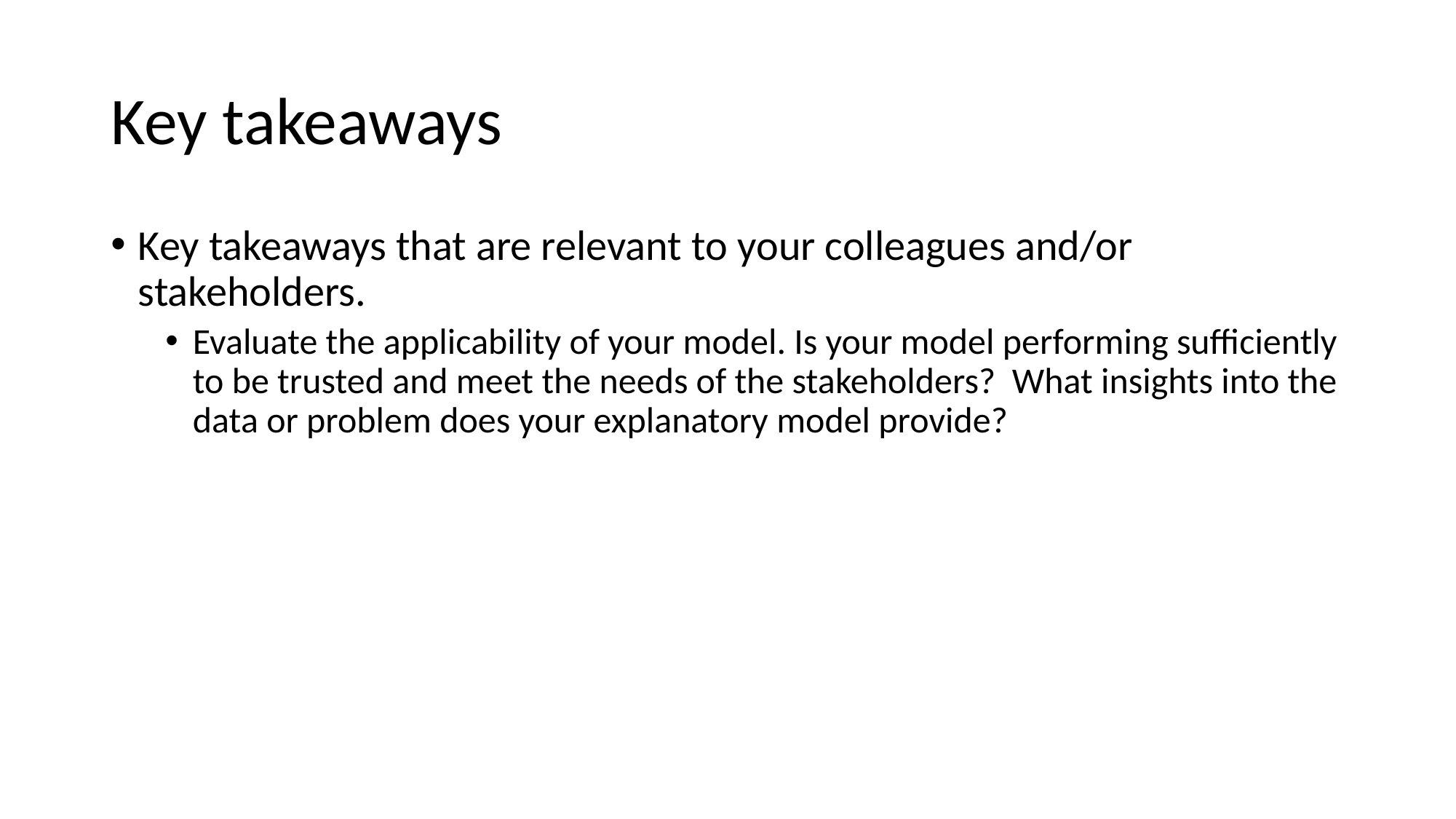

# Key takeaways
Key takeaways that are relevant to your colleagues and/or stakeholders.
Evaluate the applicability of your model. Is your model performing sufficiently to be trusted and meet the needs of the stakeholders?  What insights into the data or problem does your explanatory model provide?